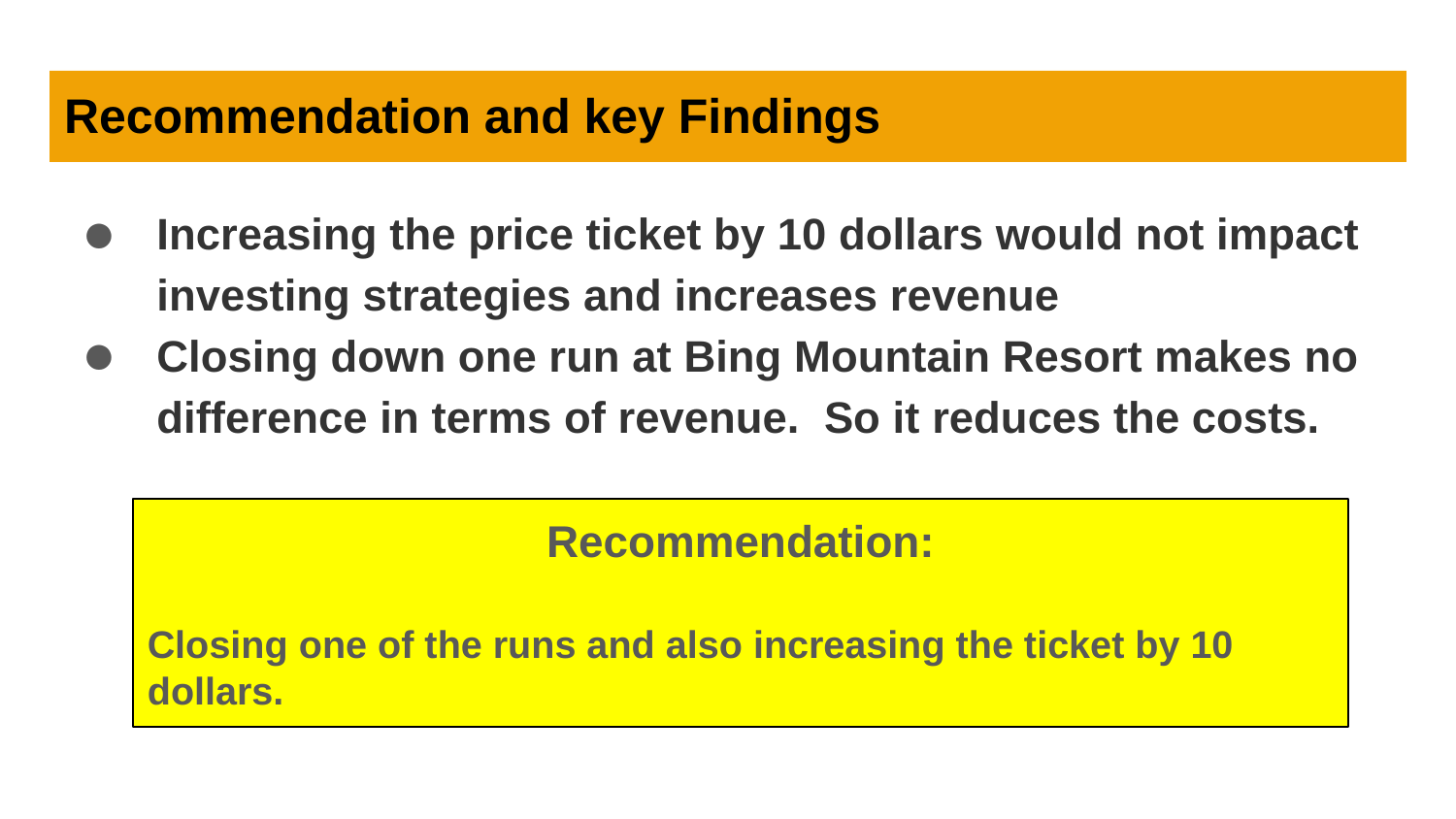

# Recommendation and key Findings
Increasing the price ticket by 10 dollars would not impact investing strategies and increases revenue
Closing down one run at Bing Mountain Resort makes no difference in terms of revenue.  So it reduces the costs.

Recommendation:

Closing one of the runs and also increasing the ticket by 10 dollars.